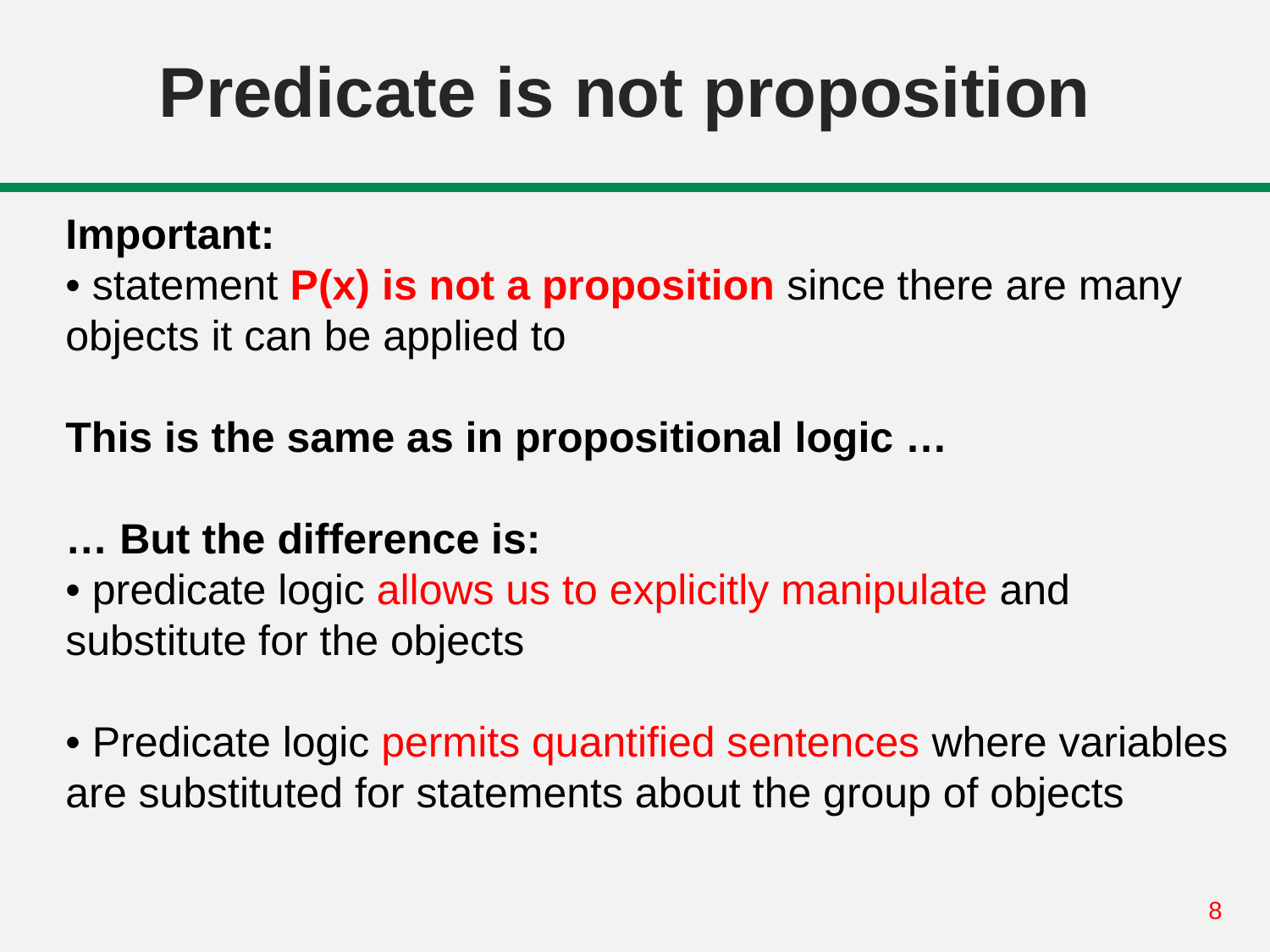

# Predicate is not proposition
Important:
• statement P(x) is not a proposition since there are many objects it can be applied to

This is the same as in propositional logic …

… But the difference is:
• predicate logic allows us to explicitly manipulate and substitute for the objects

• Predicate logic permits quantified sentences where variables are substituted for statements about the group of objects